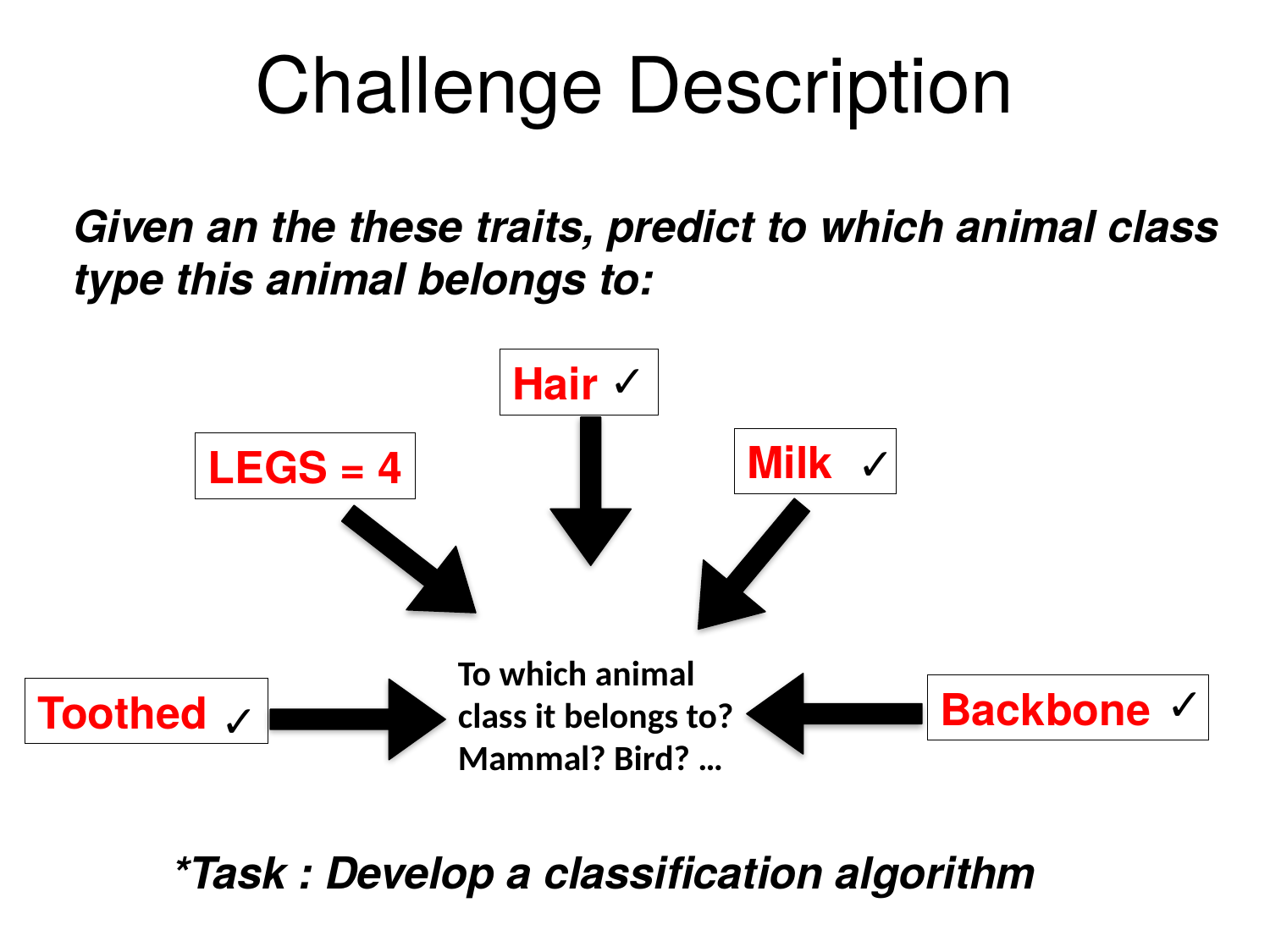

# Challenge Description
Given an the these traits, predict to which animal class type this animal belongs to:
✓
Hair
Milk
✓
LEGS = 4

To which animal class it belongs to?
Mammal? Bird? …
✓

Backbone
Toothed

✓
*Task : Develop a classification algorithm